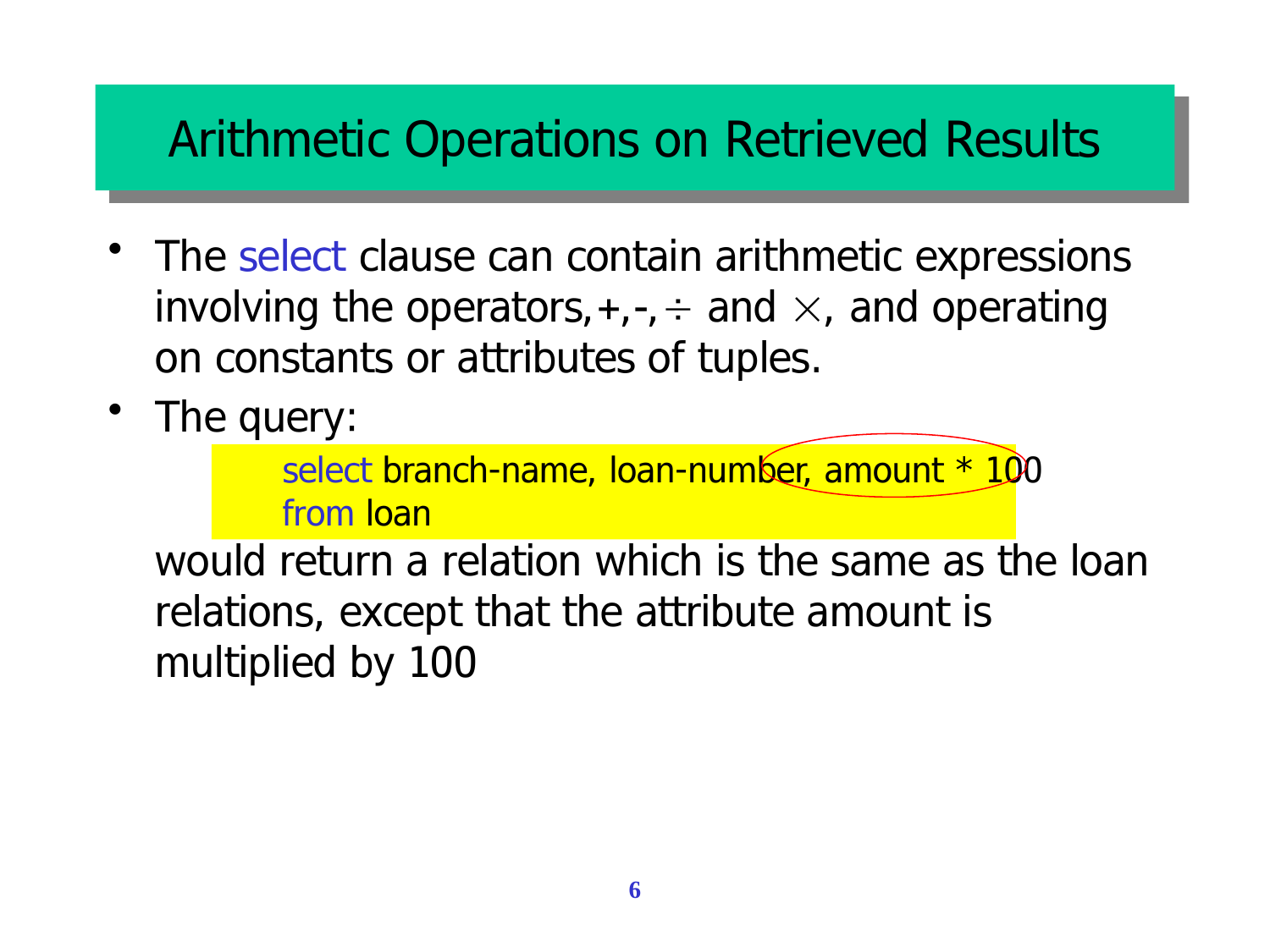

# Arithmetic Operations on Retrieved Results
The select clause can contain arithmetic expressions involving the operators,+,−,÷ and ×, and operating on constants or attributes of tuples.
The query:
	select branch-name, loan-number, amount * 100
	from loan
would return a relation which is the same as the loan relations, except that the attribute amount is multiplied by 100

6